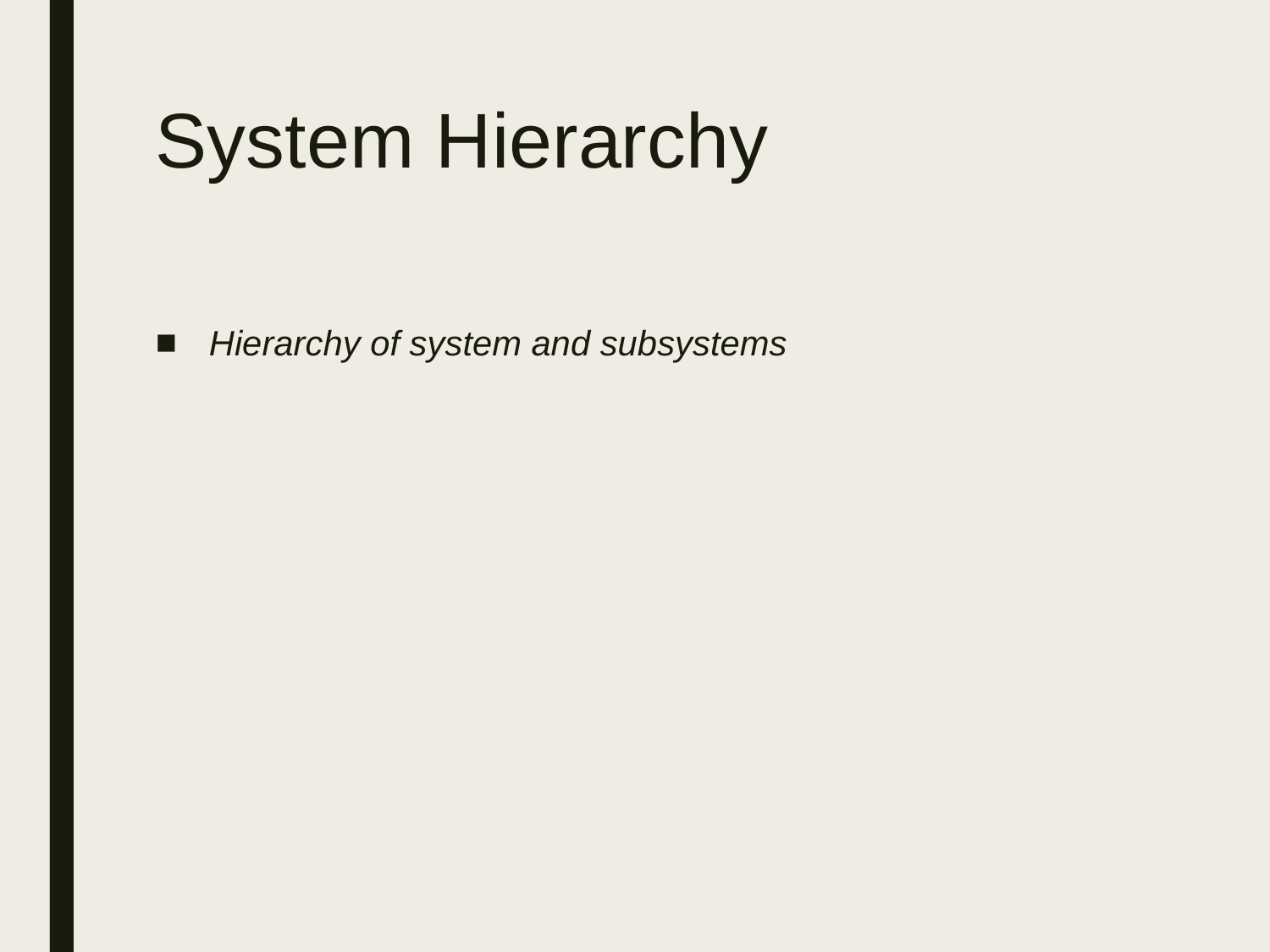

# System Hierarchy
Hierarchy of system and subsystems